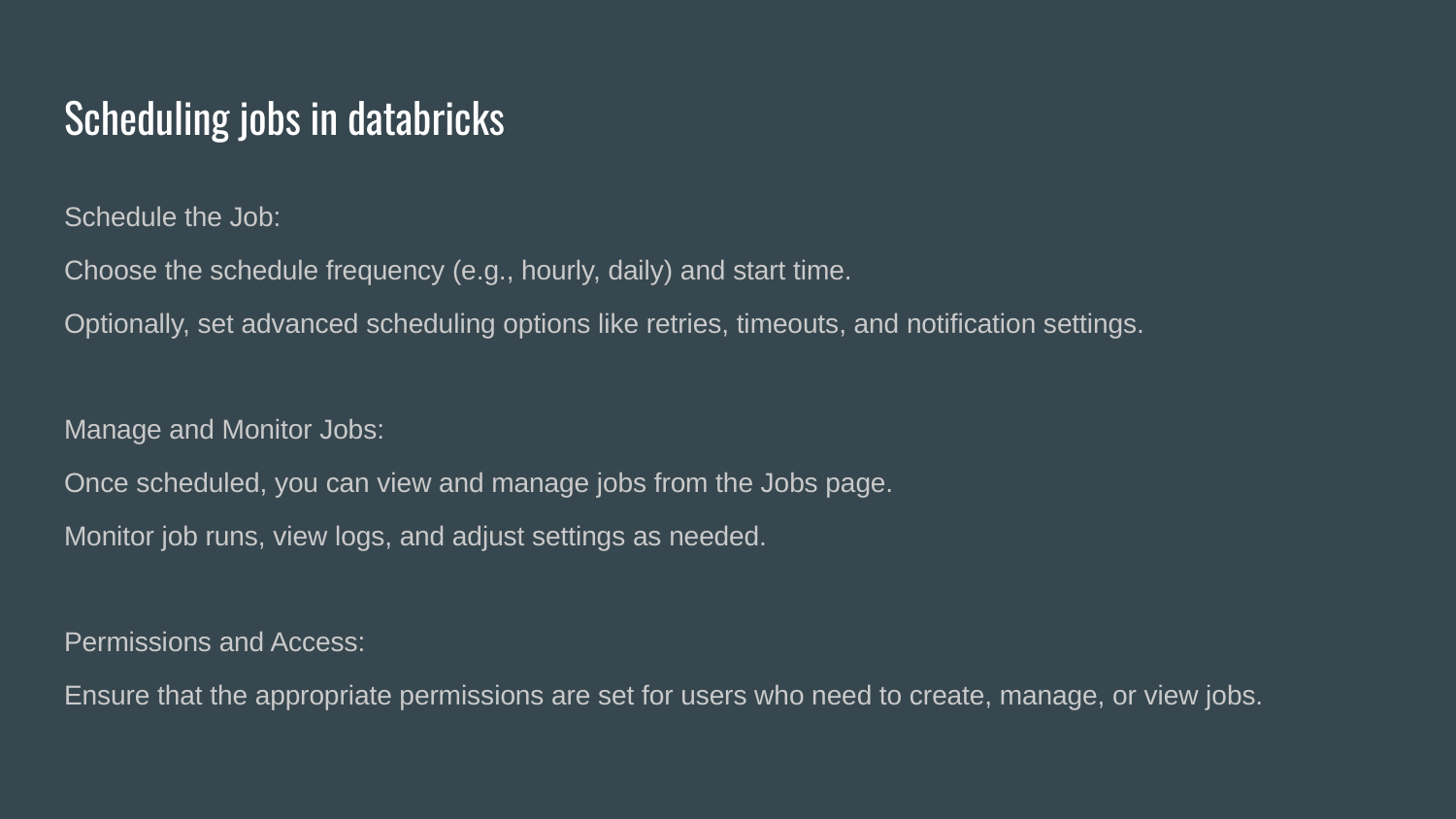

# Scheduling jobs in databricks
Schedule the Job:
Choose the schedule frequency (e.g., hourly, daily) and start time.
Optionally, set advanced scheduling options like retries, timeouts, and notification settings.

Manage and Monitor Jobs:
Once scheduled, you can view and manage jobs from the Jobs page.
Monitor job runs, view logs, and adjust settings as needed.

Permissions and Access:
Ensure that the appropriate permissions are set for users who need to create, manage, or view jobs.